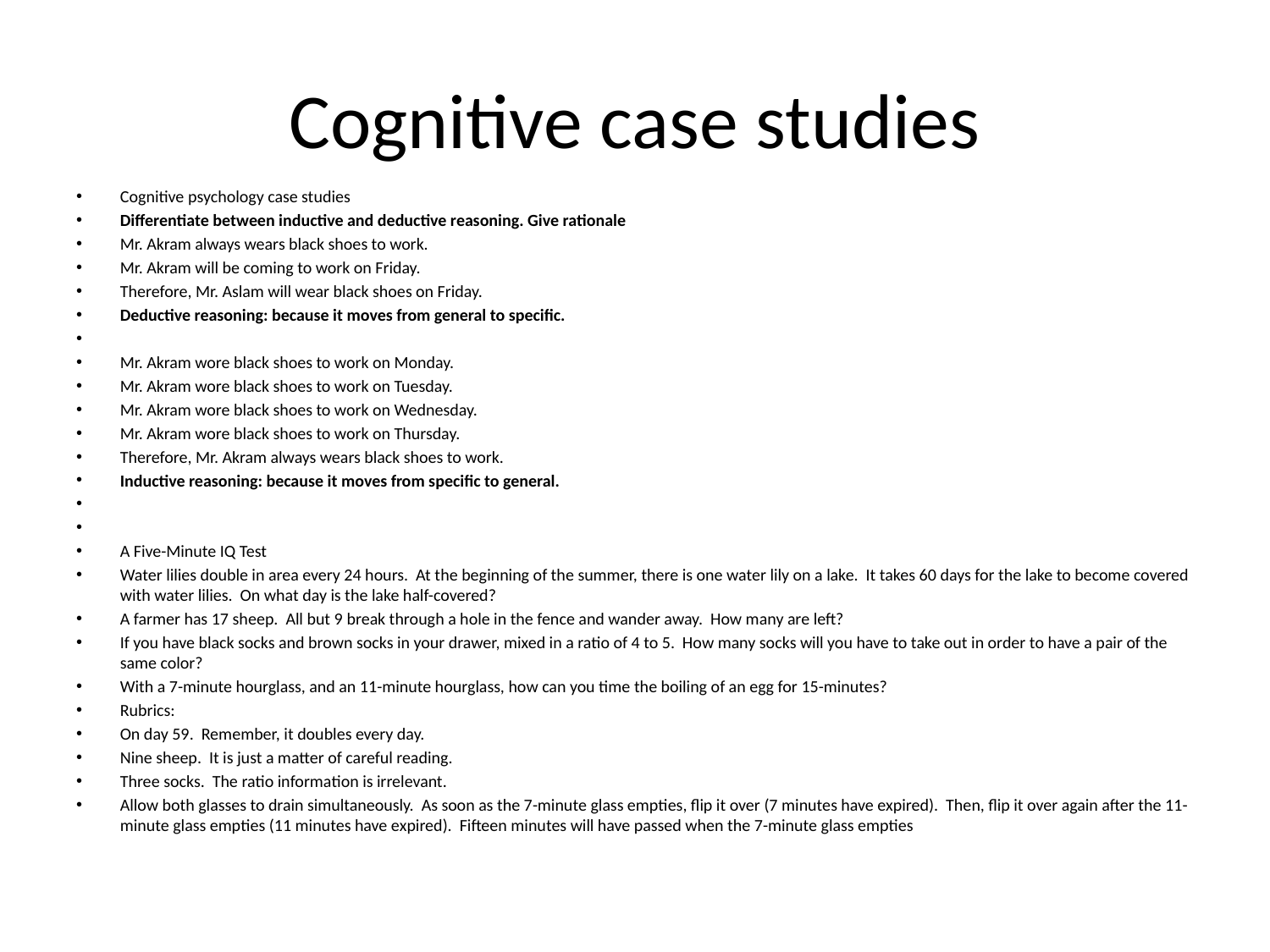

# Cognitive case studies
Cognitive psychology case studies
Differentiate between inductive and deductive reasoning. Give rationale
Mr. Akram always wears black shoes to work.
Mr. Akram will be coming to work on Friday.
Therefore, Mr. Aslam will wear black shoes on Friday.
Deductive reasoning: because it moves from general to specific.

Mr. Akram wore black shoes to work on Monday.
Mr. Akram wore black shoes to work on Tuesday.
Mr. Akram wore black shoes to work on Wednesday.
Mr. Akram wore black shoes to work on Thursday.
Therefore, Mr. Akram always wears black shoes to work.
Inductive reasoning: because it moves from specific to general.

A Five-Minute IQ Test
Water lilies double in area every 24 hours.  At the beginning of the summer, there is one water lily on a lake.  It takes 60 days for the lake to become covered with water lilies.  On what day is the lake half-covered?
A farmer has 17 sheep.  All but 9 break through a hole in the fence and wander away.  How many are left?
If you have black socks and brown socks in your drawer, mixed in a ratio of 4 to 5.  How many socks will you have to take out in order to have a pair of the same color?
With a 7-minute hourglass, and an 11-minute hourglass, how can you time the boiling of an egg for 15-minutes?
Rubrics:
On day 59.  Remember, it doubles every day.
Nine sheep.  It is just a matter of careful reading.
Three socks.  The ratio information is irrelevant.
Allow both glasses to drain simultaneously.  As soon as the 7-minute glass empties, flip it over (7 minutes have expired).  Then, flip it over again after the 11-minute glass empties (11 minutes have expired).  Fifteen minutes will have passed when the 7-minute glass empties